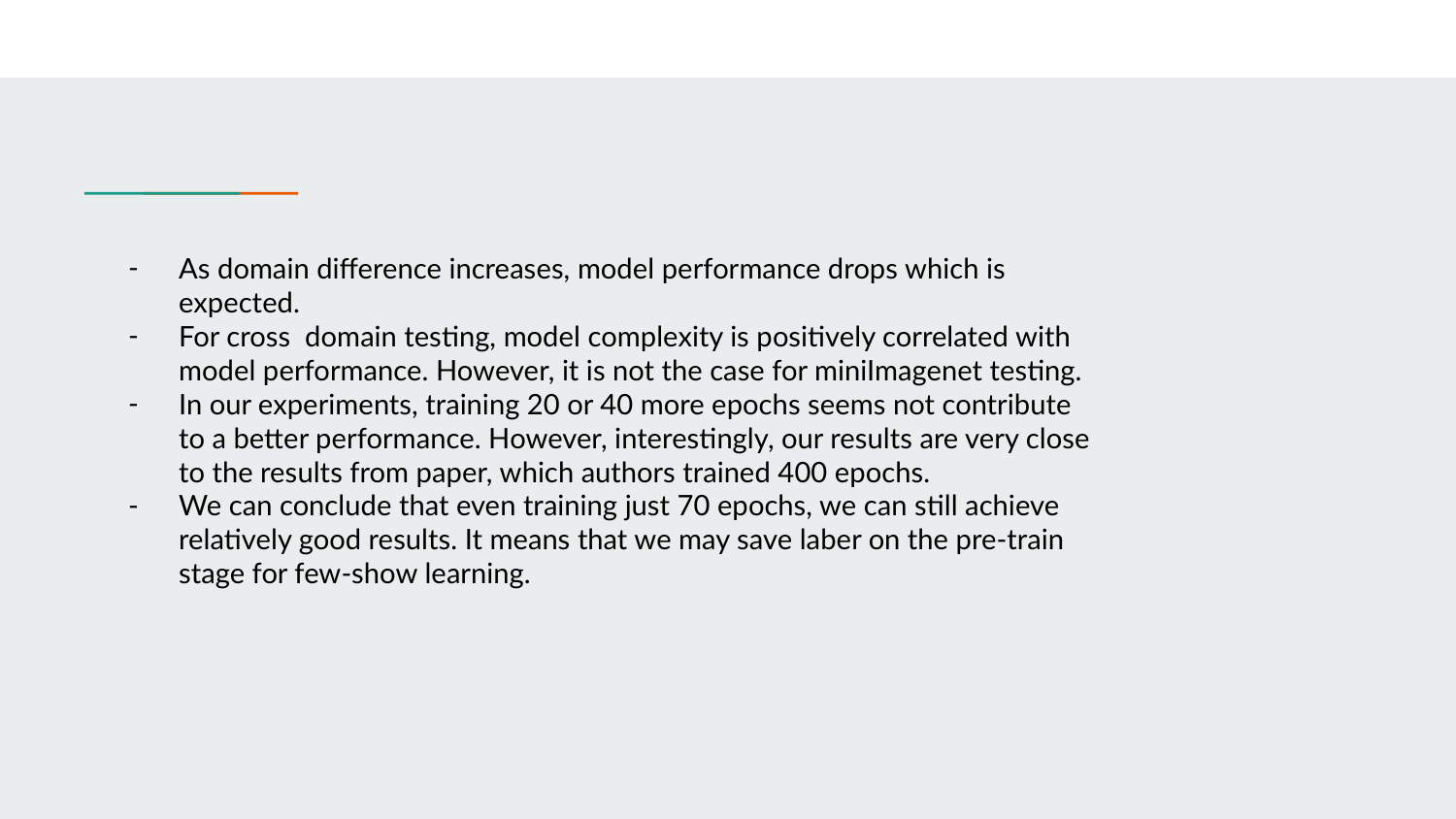

As domain difference increases, model performance drops which is expected.
For cross  domain testing, model complexity is positively correlated with model performance. However, it is not the case for miniImagenet testing.
In our experiments, training 20 or 40 more epochs seems not contribute to a better performance. However, interestingly, our results are very close to the results from paper, which authors trained 400 epochs.
We can conclude that even training just 70 epochs, we can still achieve relatively good results. It means that we may save laber on the pre-train stage for few-show learning.